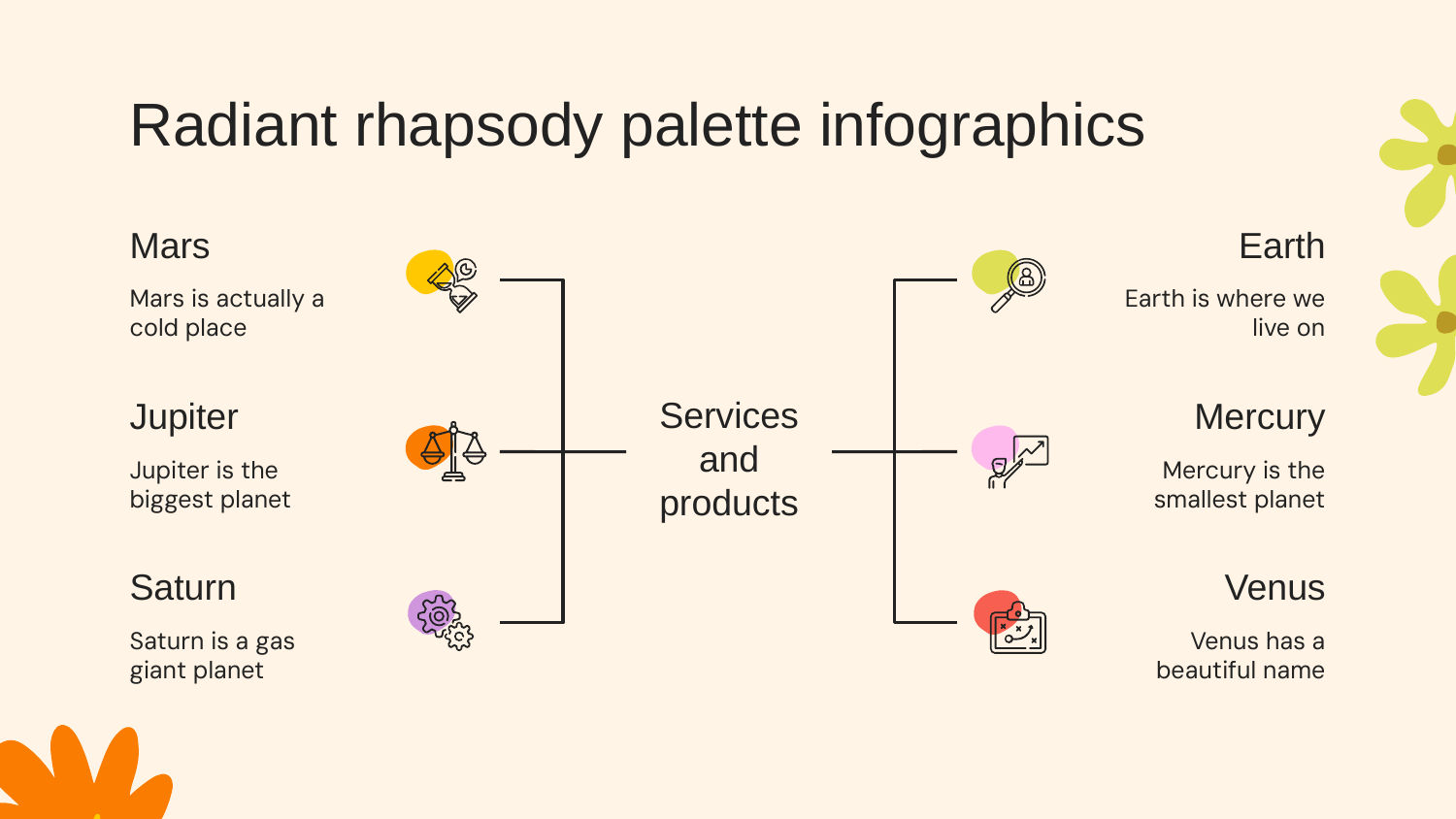

# Radiant rhapsody palette infographics
Mars
Mars is actually a cold place
Earth
Earth is where we live on

Services and products
Jupiter
Jupiter is the biggest planet
Mercury
Mercury is the smallest planet

Saturn
Saturn is a gas giant planet
Venus
Venus has a beautiful name